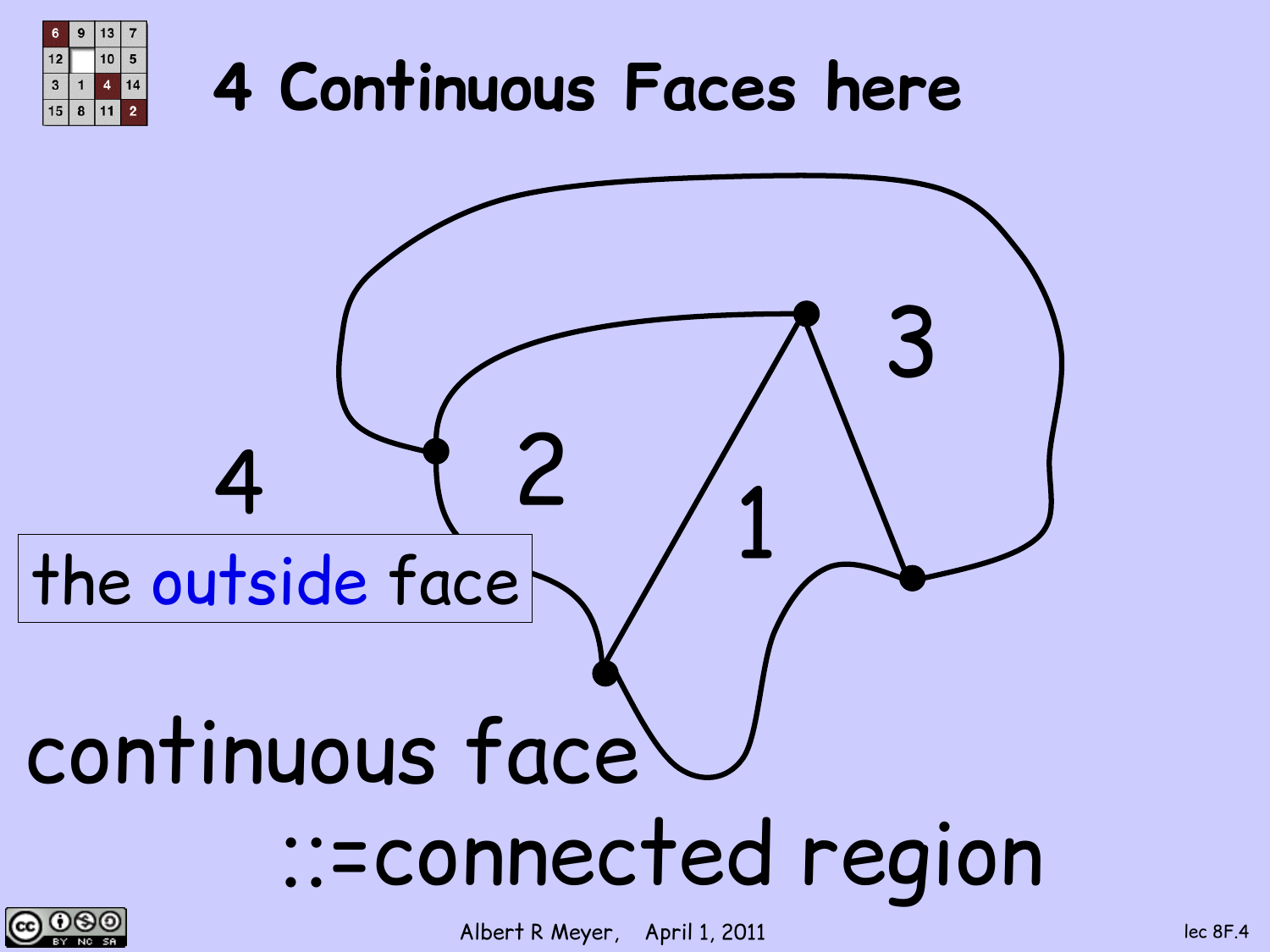

# 4 Continuous Faces here

3

2
4

1
the outside face

continuous face
          ::=connected region
lec 8F.4